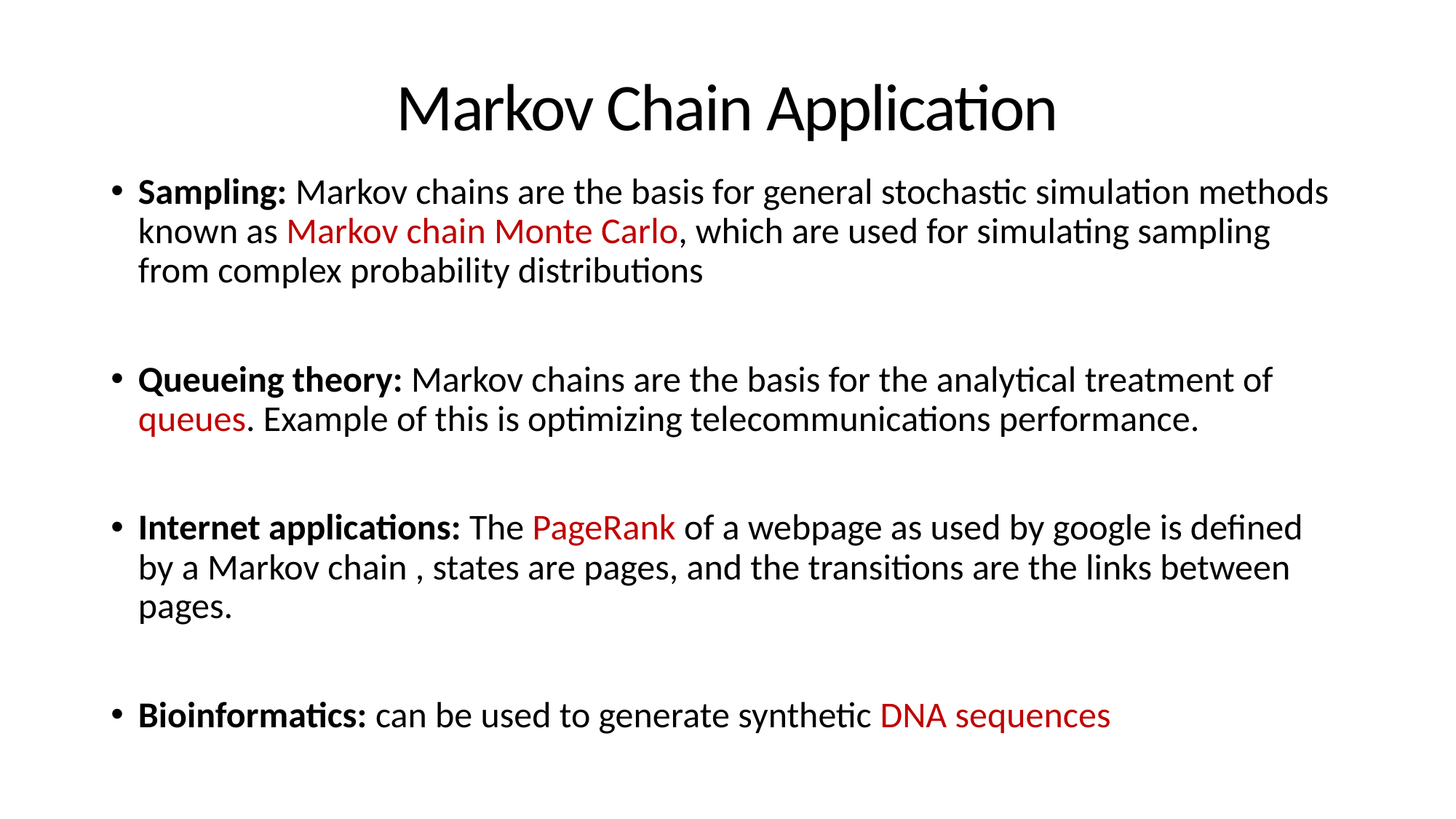

# Markov Chain Application
Sampling: Markov chains are the basis for general stochastic simulation methods known as Markov chain Monte Carlo, which are used for simulating sampling from complex probability distributions

Queueing theory: Markov chains are the basis for the analytical treatment of queues. Example of this is optimizing telecommunications performance.

Internet applications: The PageRank of a webpage as used by google is defined by a Markov chain , states are pages, and the transitions are the links between pages.

Bioinformatics: can be used to generate synthetic DNA sequences